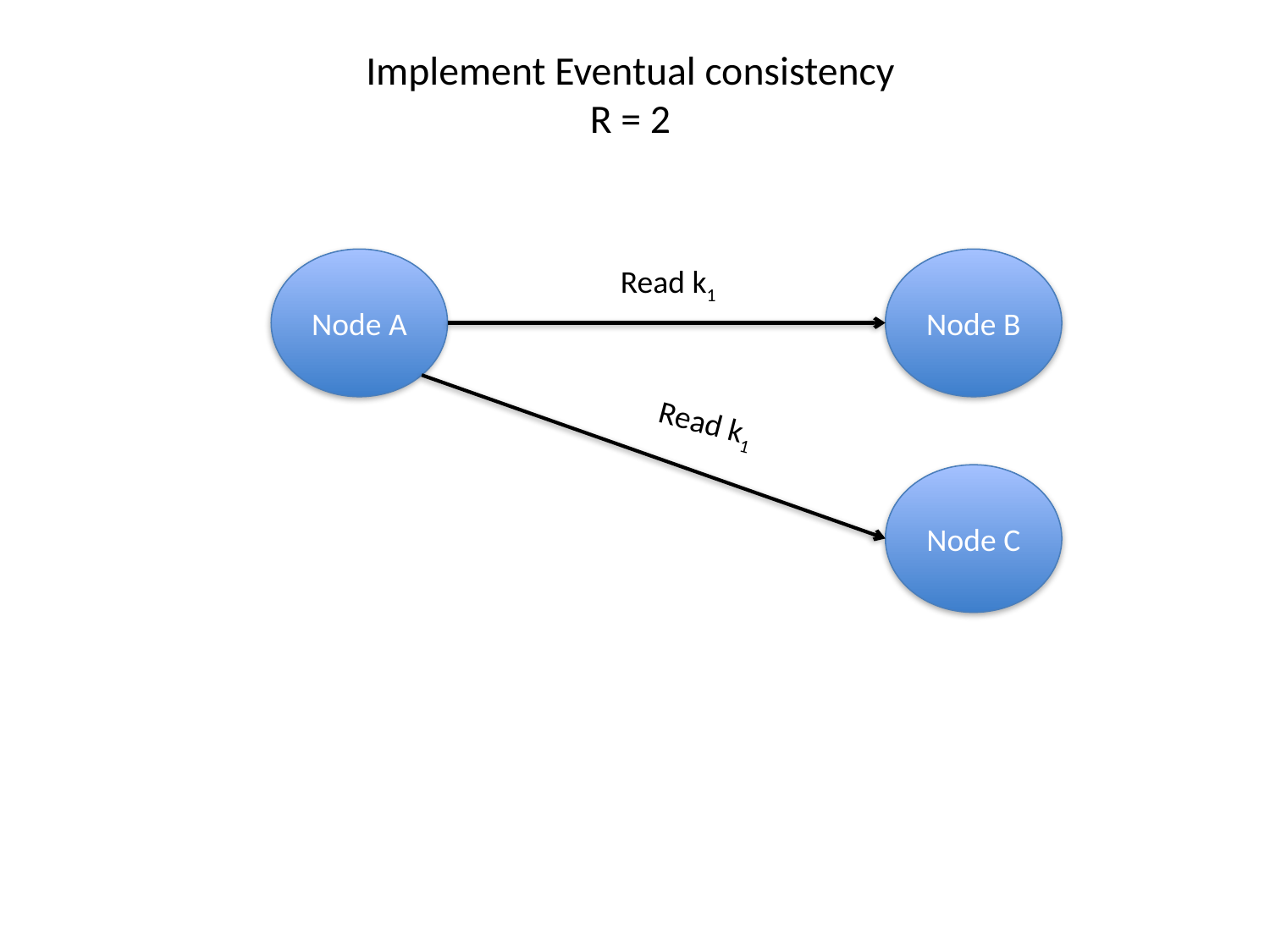

# Implement Eventual consistency R = 2
Node A
Node B
Read k1
Read k1
Node C